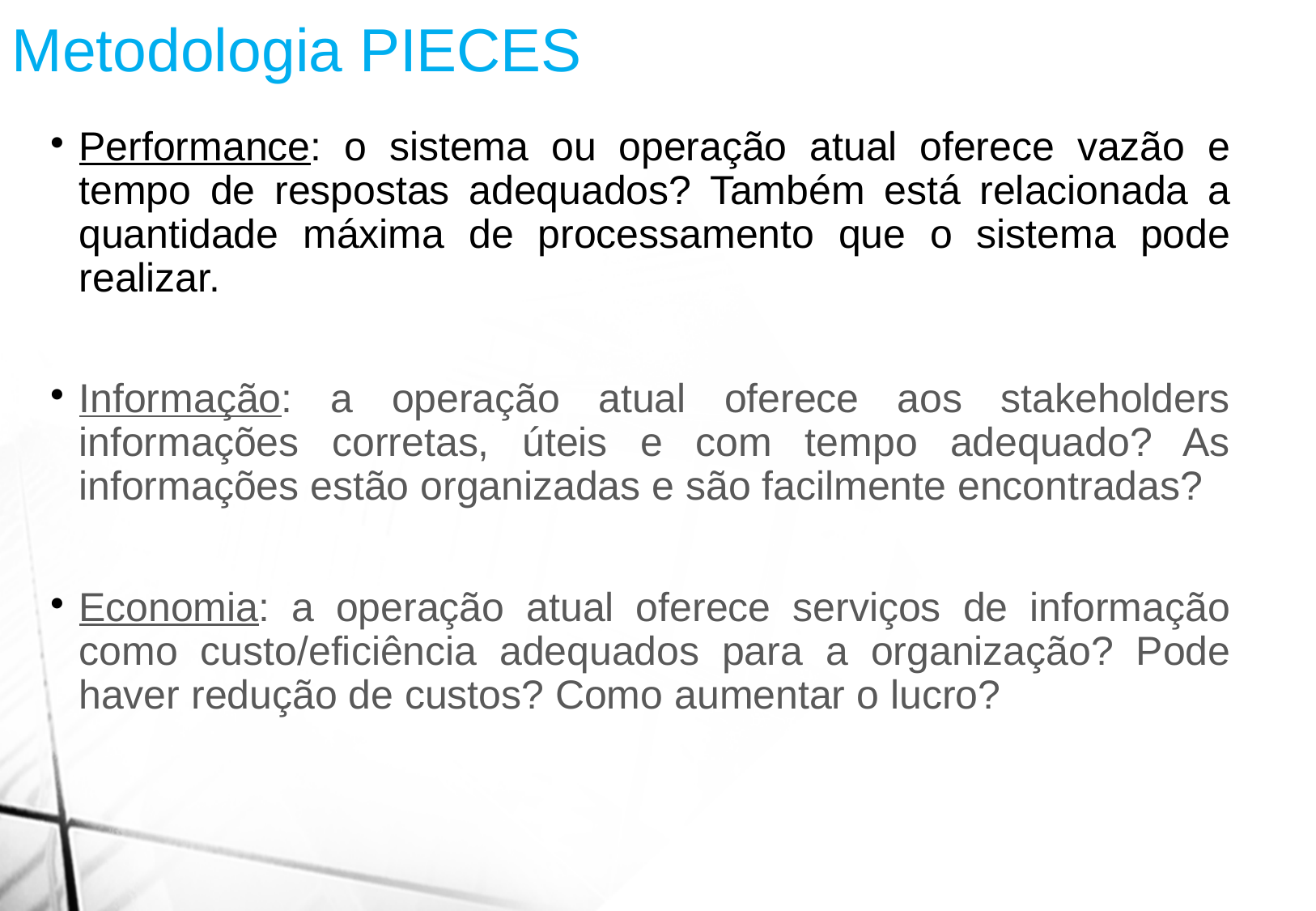

Metodologia PIECES
Performance: o sistema ou operação atual oferece vazão e tempo de respostas adequados? Também está relacionada a quantidade máxima de processamento que o sistema pode realizar.

Informação: a operação atual oferece aos stakeholders informações corretas, úteis e com tempo adequado? As informações estão organizadas e são facilmente encontradas?

Economia: a operação atual oferece serviços de informação como custo/eficiência adequados para a organização? Pode haver redução de custos? Como aumentar o lucro?